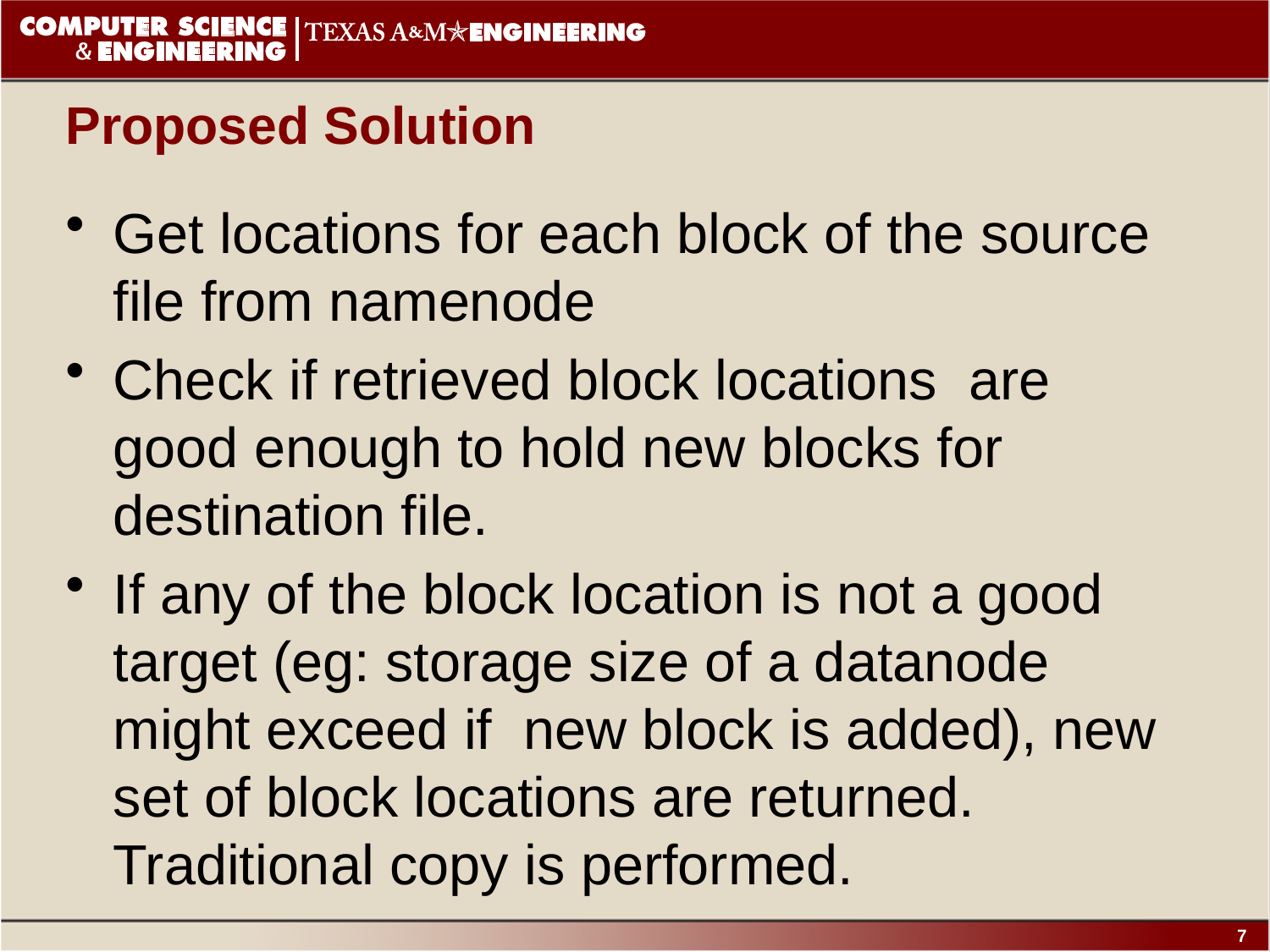

# Proposed Solution
Get locations for each block of the source file from namenode
Check if retrieved block locations  are good enough to hold new blocks for destination file.
If any of the block location is not a good target (eg: storage size of a datanode might exceed if  new block is added), new set of block locations are returned. Traditional copy is performed.

7